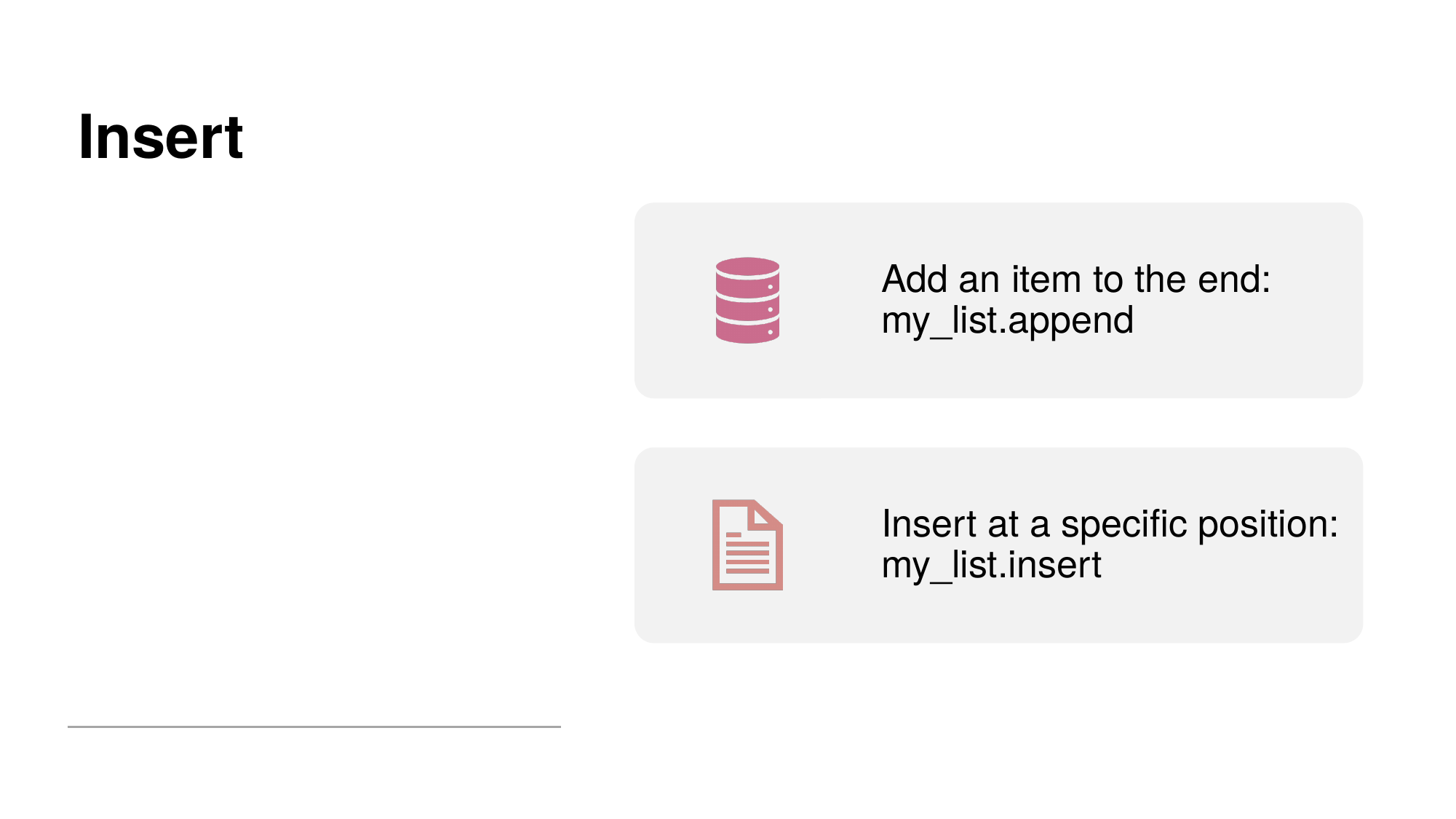

# Insert
Add an item to the end: my_list.append
Insert at a specific position: my_list.insert